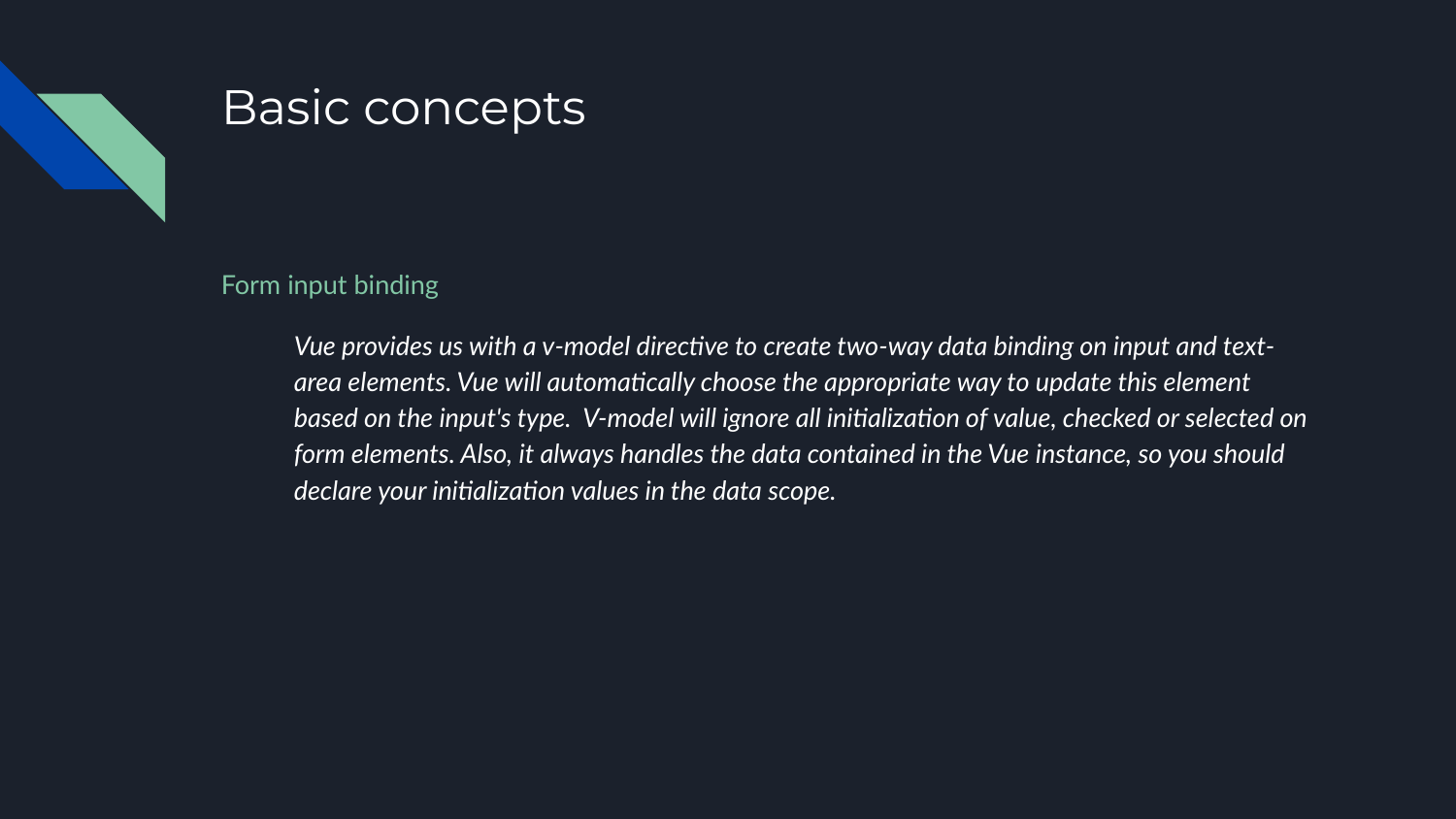

# Basic concepts
Form input binding
Vue provides us with a v-model directive to create two-way data binding on input and text-area elements. Vue will automatically choose the appropriate way to update this element based on the input's type.  V-model will ignore all initialization of value, checked or selected on form elements. Also, it always handles the data contained in the Vue instance, so you should declare your initialization values in the data scope.